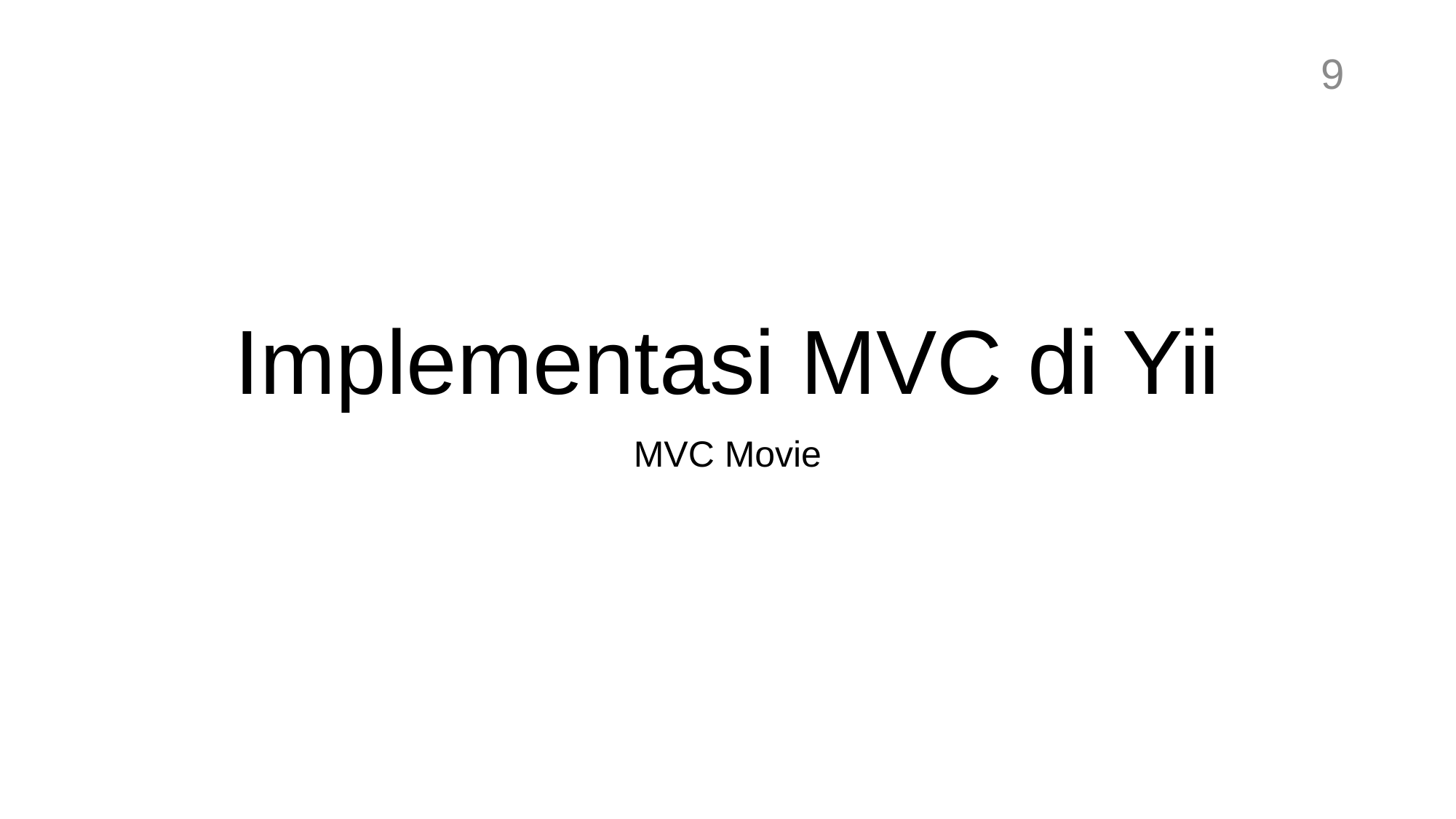

9
# Implementasi MVC di Yii
MVC Movie